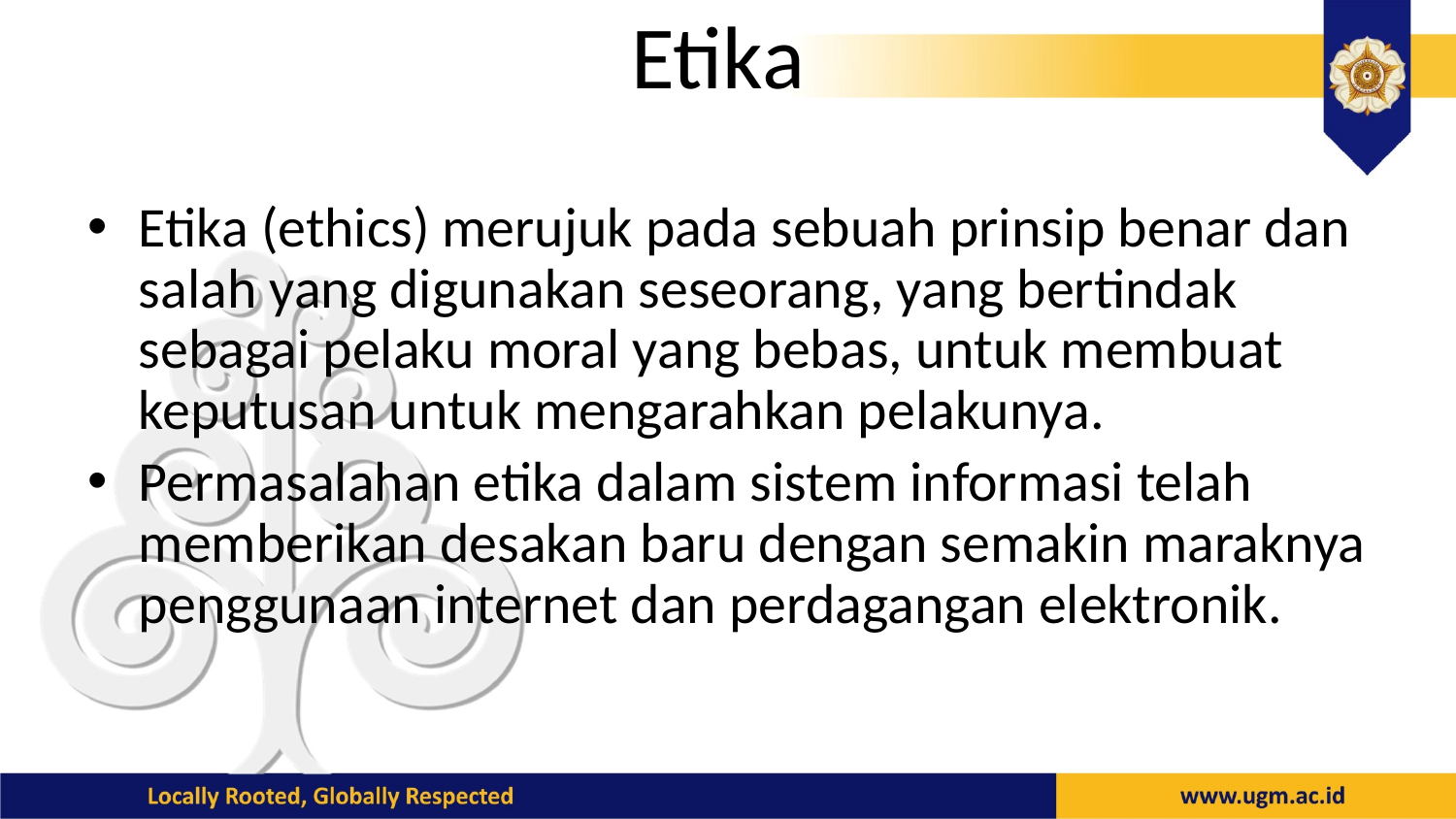

# Etika
Etika (ethics) merujuk pada sebuah prinsip benar dan salah yang digunakan seseorang, yang bertindak sebagai pelaku moral yang bebas, untuk membuat keputusan untuk mengarahkan pelakunya.
Permasalahan etika dalam sistem informasi telah memberikan desakan baru dengan semakin maraknya penggunaan internet dan perdagangan elektronik.